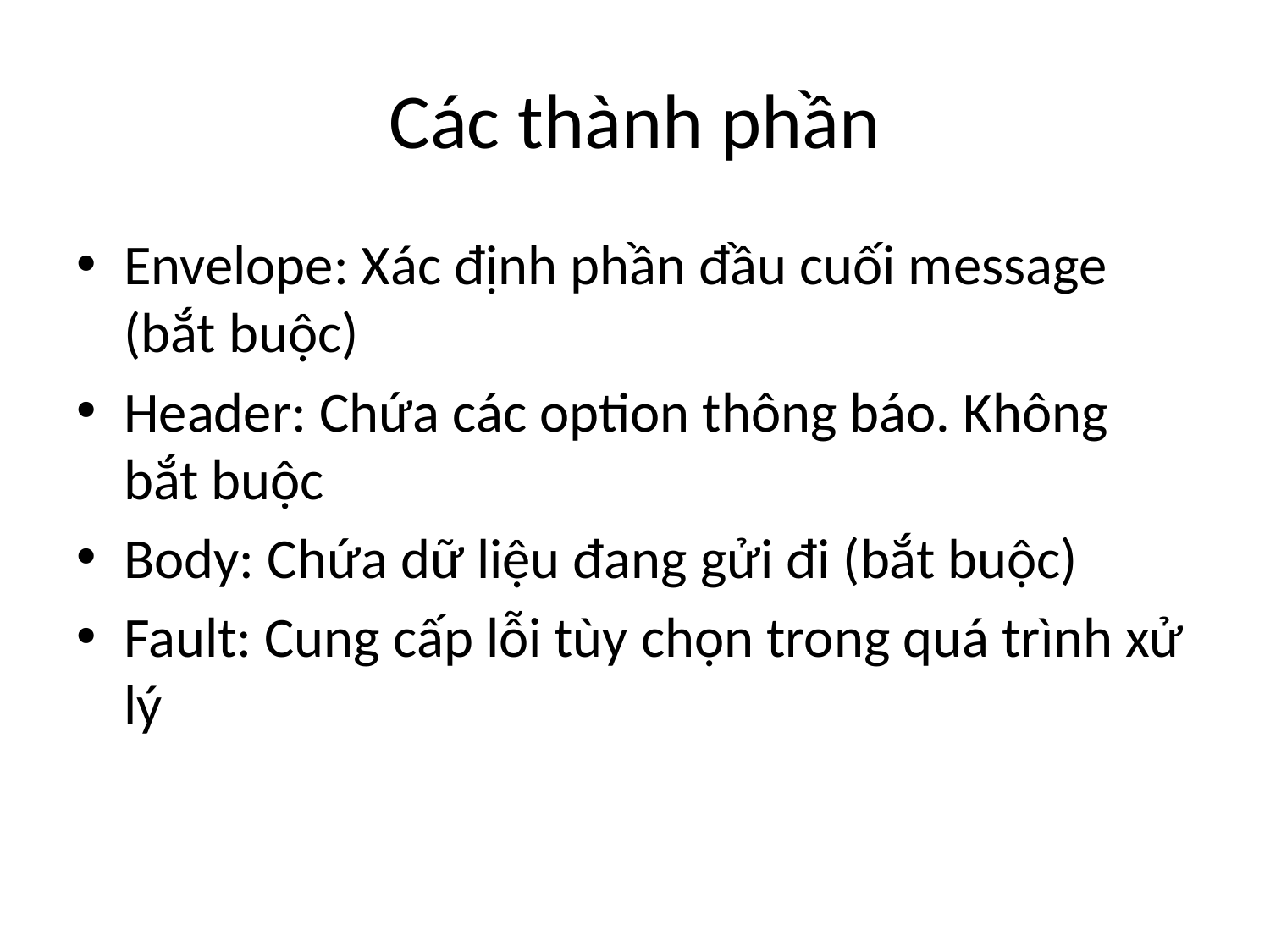

# Các thành phần
Envelope: Xác định phần đầu cuối message (bắt buộc)
Header: Chứa các option thông báo. Không bắt buộc
Body: Chứa dữ liệu đang gửi đi (bắt buộc)
Fault: Cung cấp lỗi tùy chọn trong quá trình xử lý